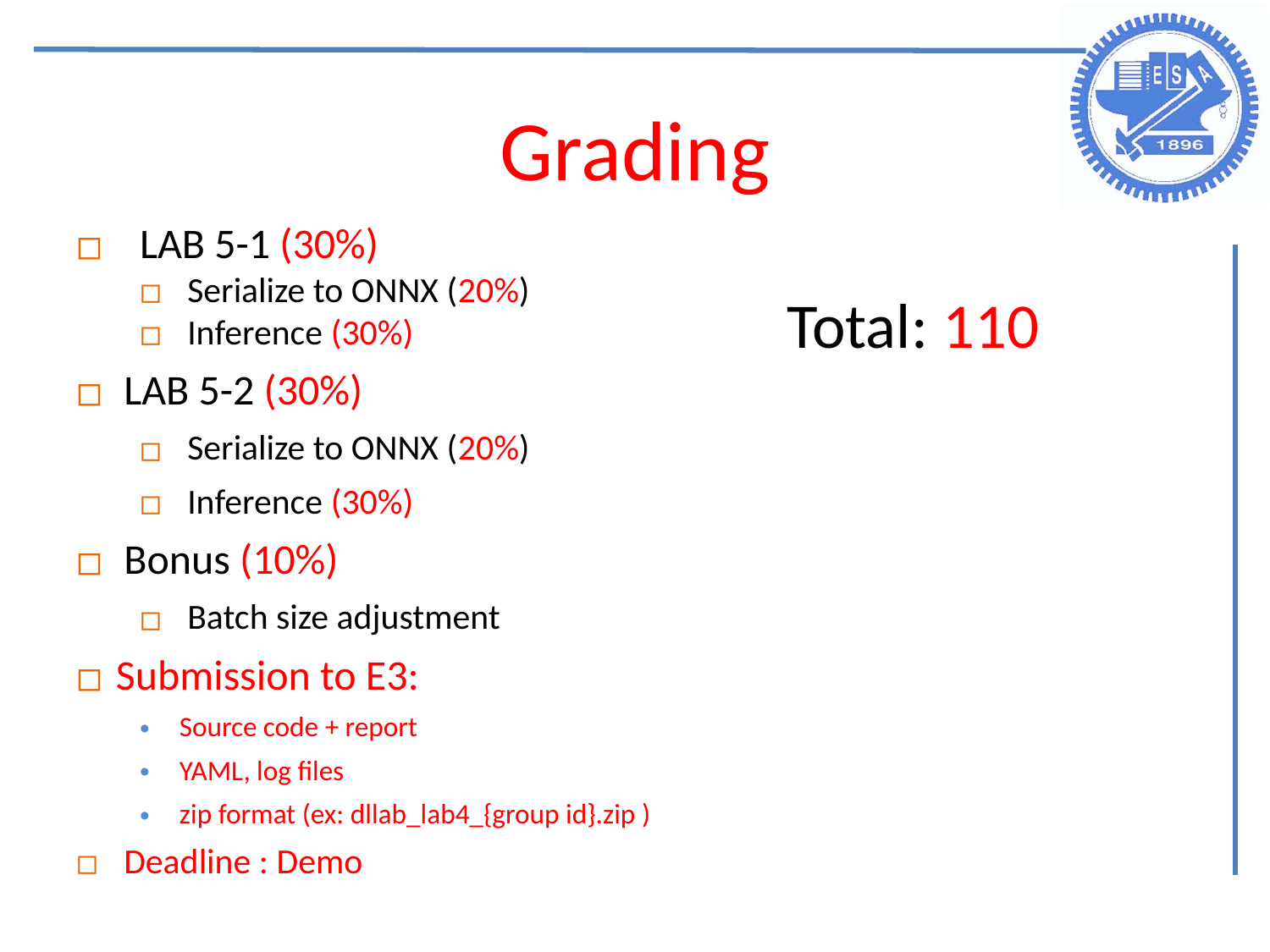

# Grading
LAB 5-1 (30%)
Serialize to ONNX (20%)
Inference (30%)
LAB 5-2 (30%)
Serialize to ONNX (20%)
Inference (30%)
Bonus (10%)
Batch size adjustment
Submission to E3:
Source code + report
YAML, log files
zip format (ex: dllab_lab4_{group id}.zip )
Deadline : Demo

Total: 110